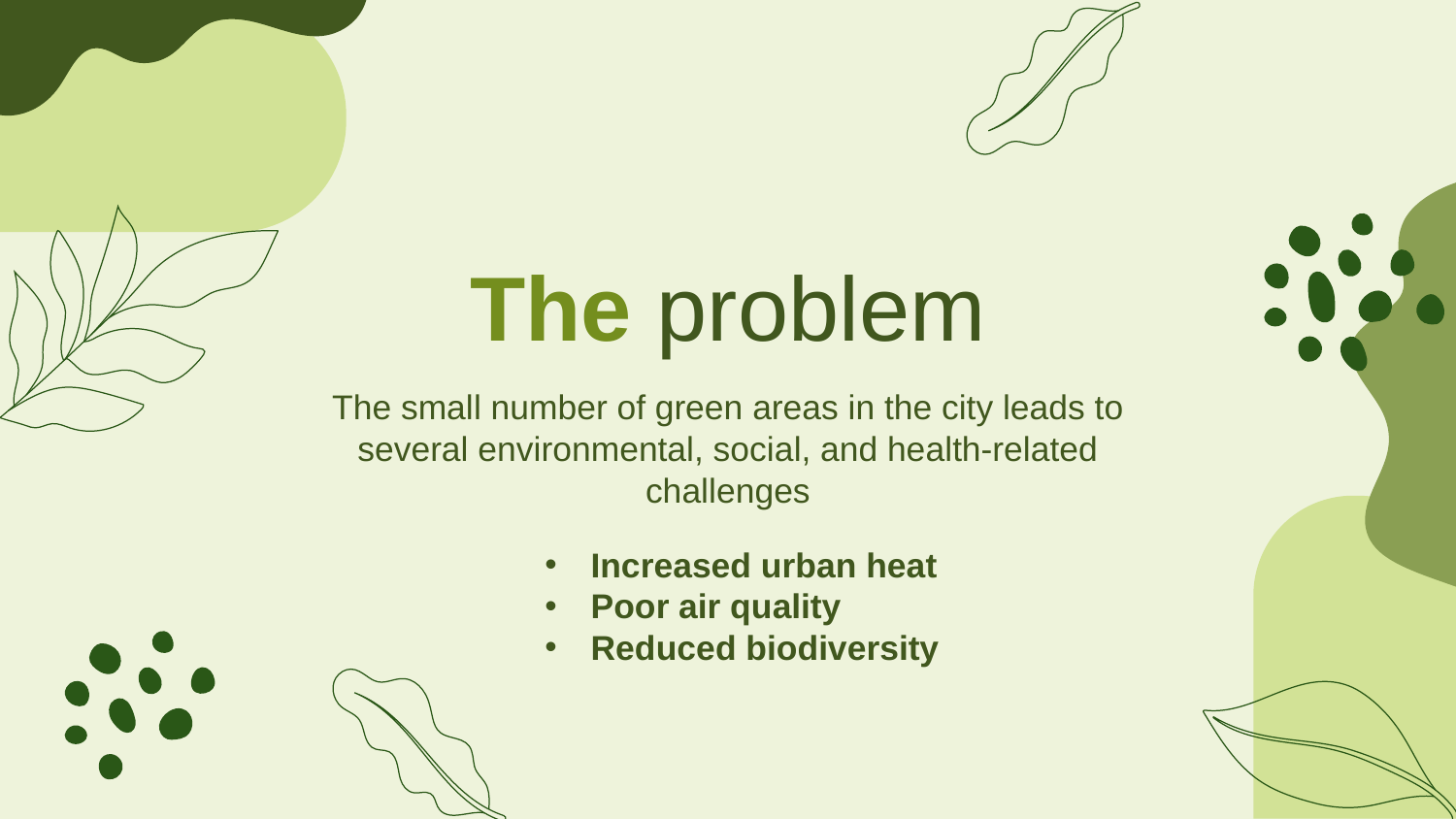

# The problem
The small number of green areas in the city leads to several environmental, social, and health-related challenges
Increased urban heat
Poor air quality
Reduced biodiversity